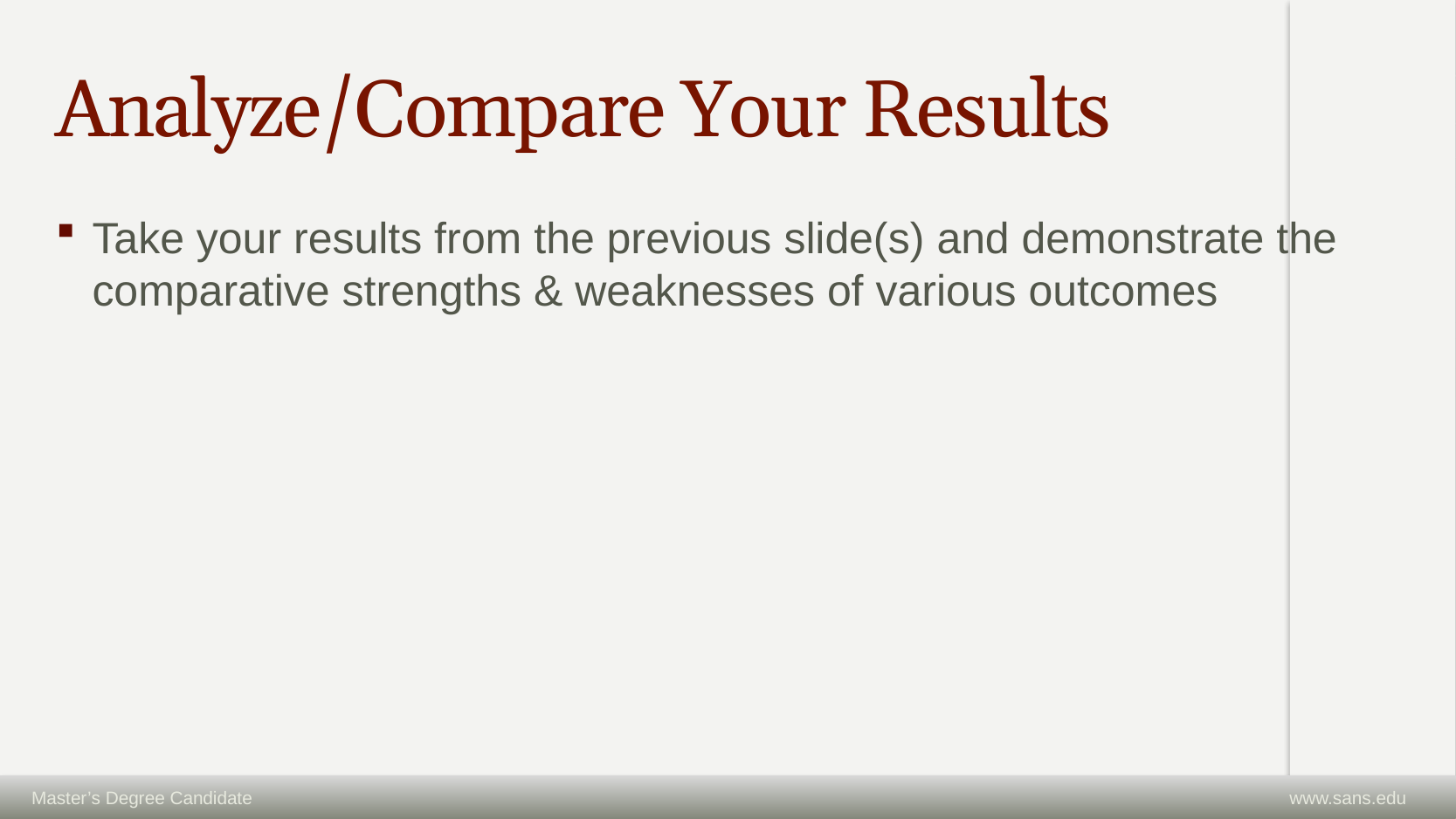

# Analyze/Compare Your Results
Take your results from the previous slide(s) and demonstrate the comparative strengths & weaknesses of various outcomes